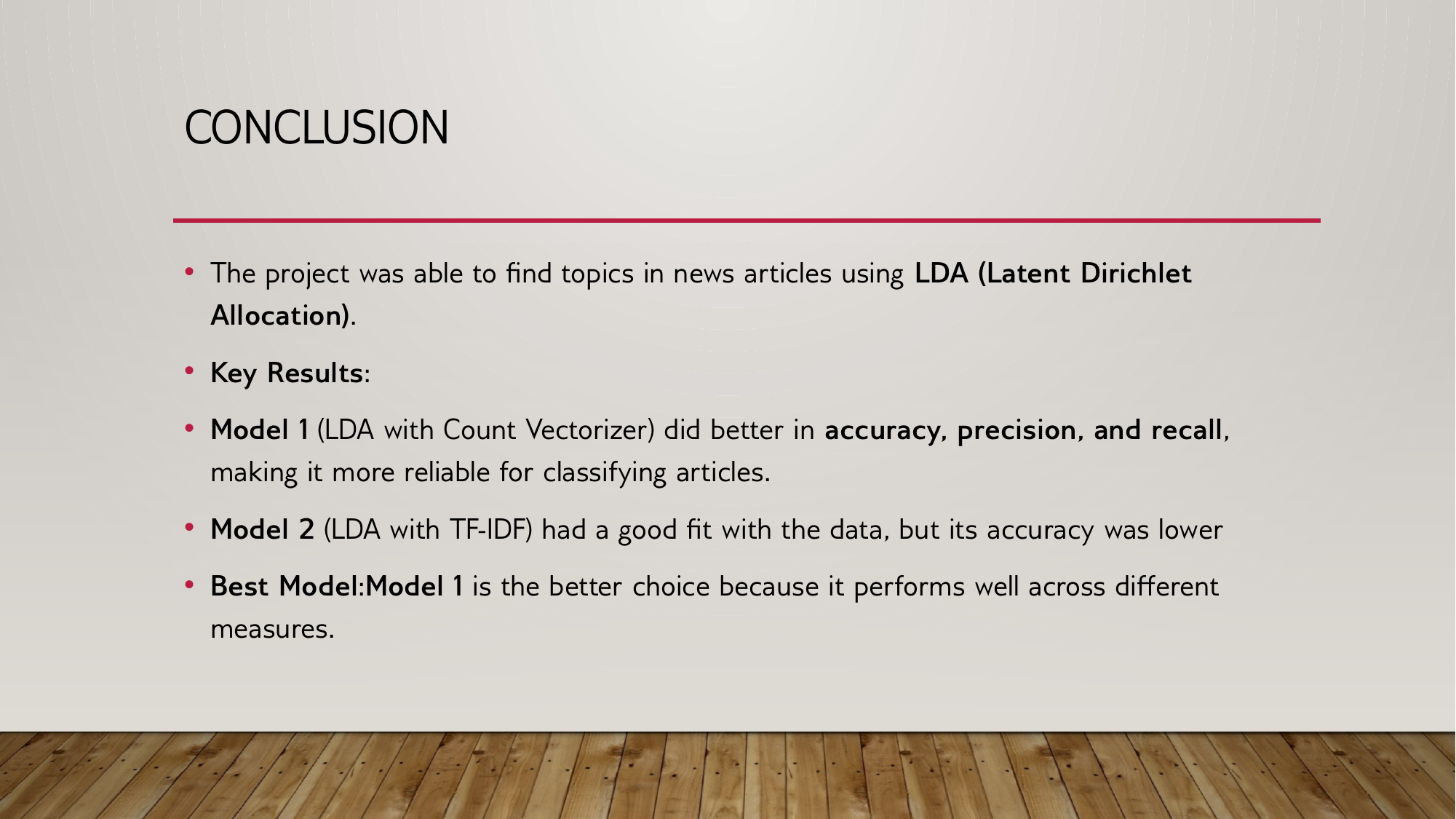

# conclusion
The project was able to find topics in news articles using LDA (Latent Dirichlet Allocation).
Key Results:
Model 1 (LDA with Count Vectorizer) did better in accuracy, precision, and recall, making it more reliable for classifying articles.
Model 2 (LDA with TF-IDF) had a good fit with the data, but its accuracy was lower
Best Model:Model 1 is the better choice because it performs well across different measures.